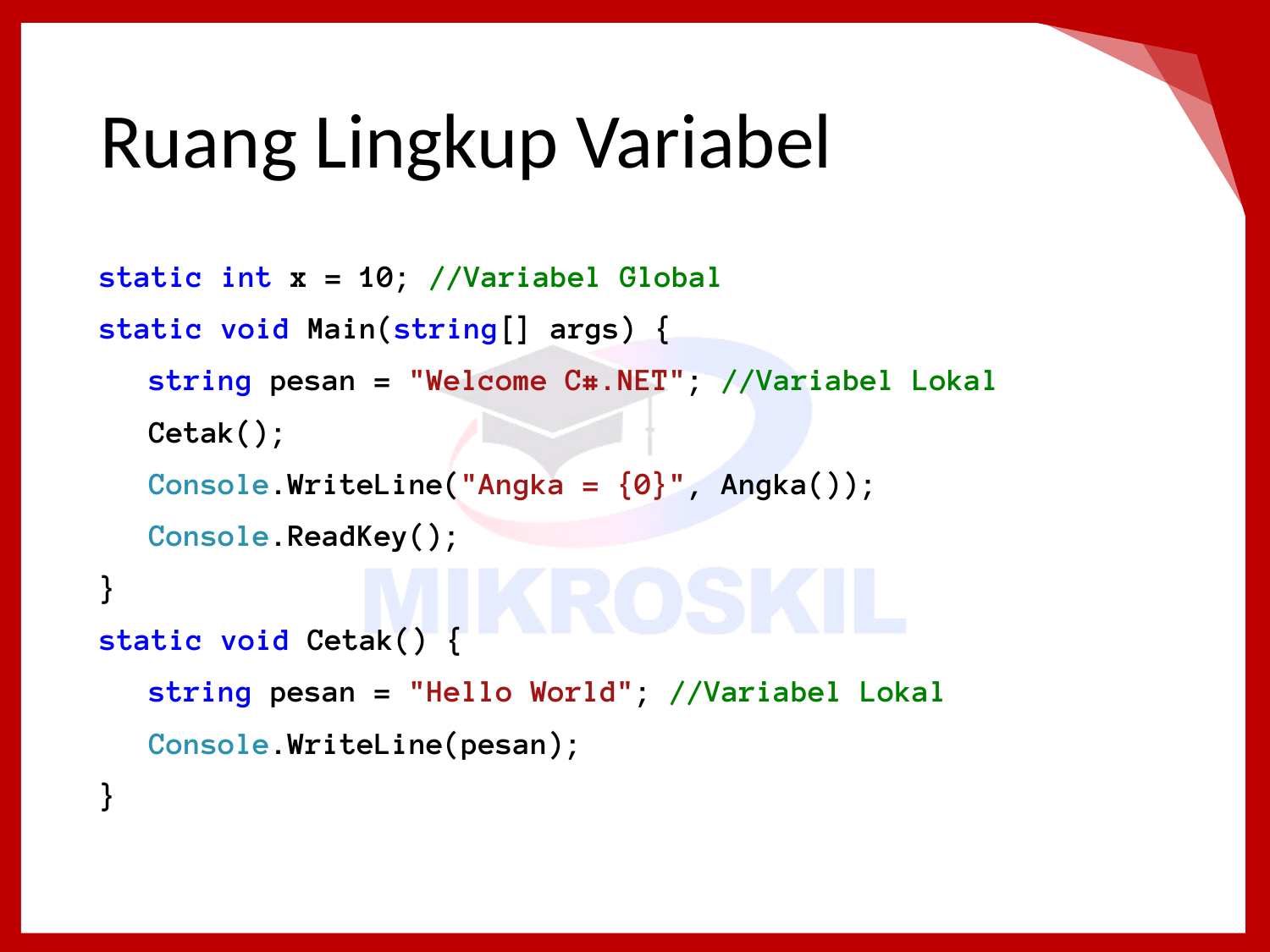

# Ruang Lingkup Variabel
static int x = 10; //Variabel Global
static void Main(string[] args) {
string pesan = "Welcome C#.NET"; //Variabel Lokal
Cetak();
Console.WriteLine("Angka = {0}", Angka());
Console.ReadKey();
}
static void Cetak() {
string pesan = "Hello World"; //Variabel Lokal
Console.WriteLine(pesan);
}